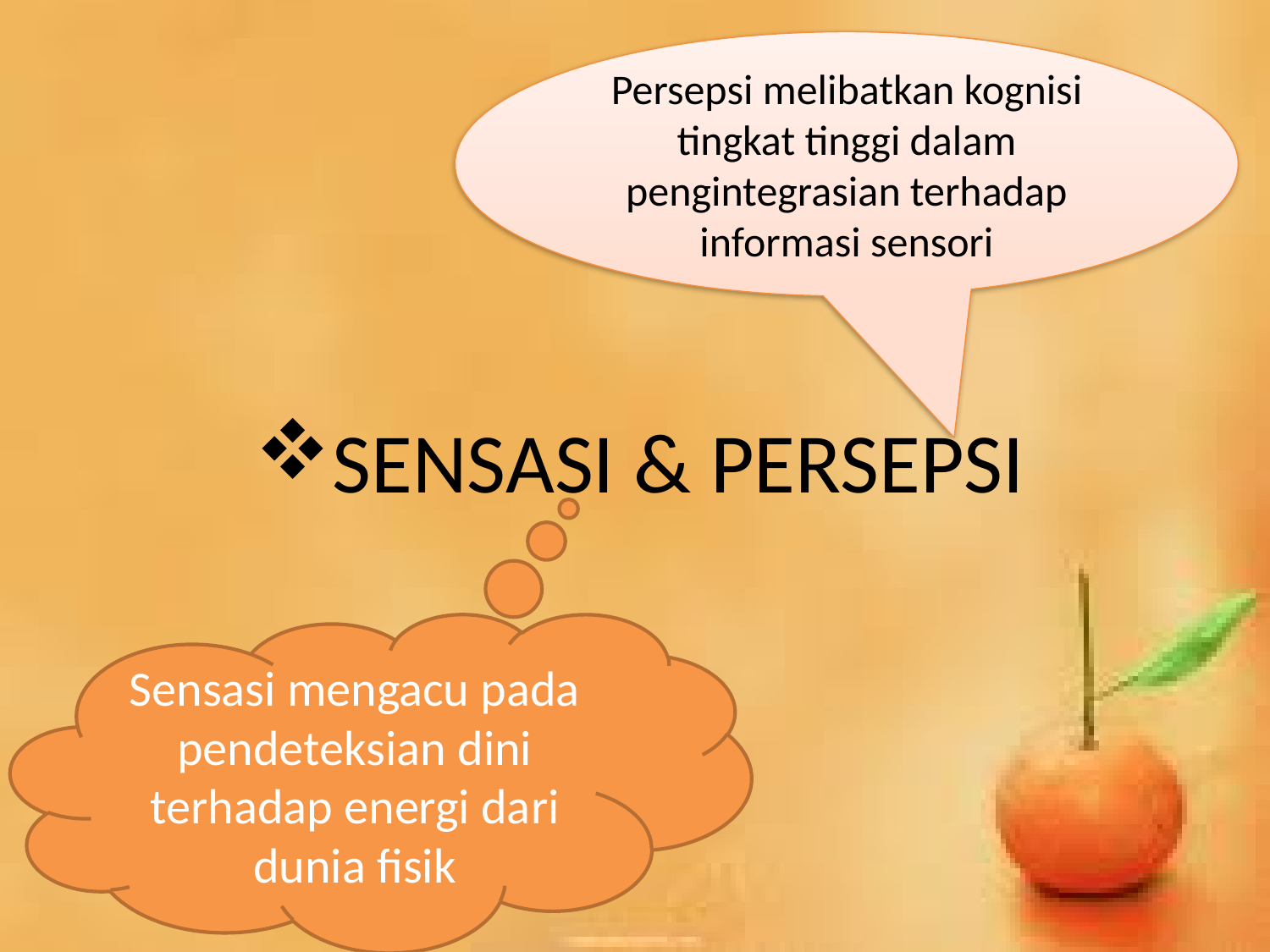

Persepsi melibatkan kognisi tingkat tinggi dalam pengintegrasian terhadap informasi sensori
SENSASI & PERSEPSI
Sensasi mengacu pada pendeteksian dini terhadap energi dari dunia fisik